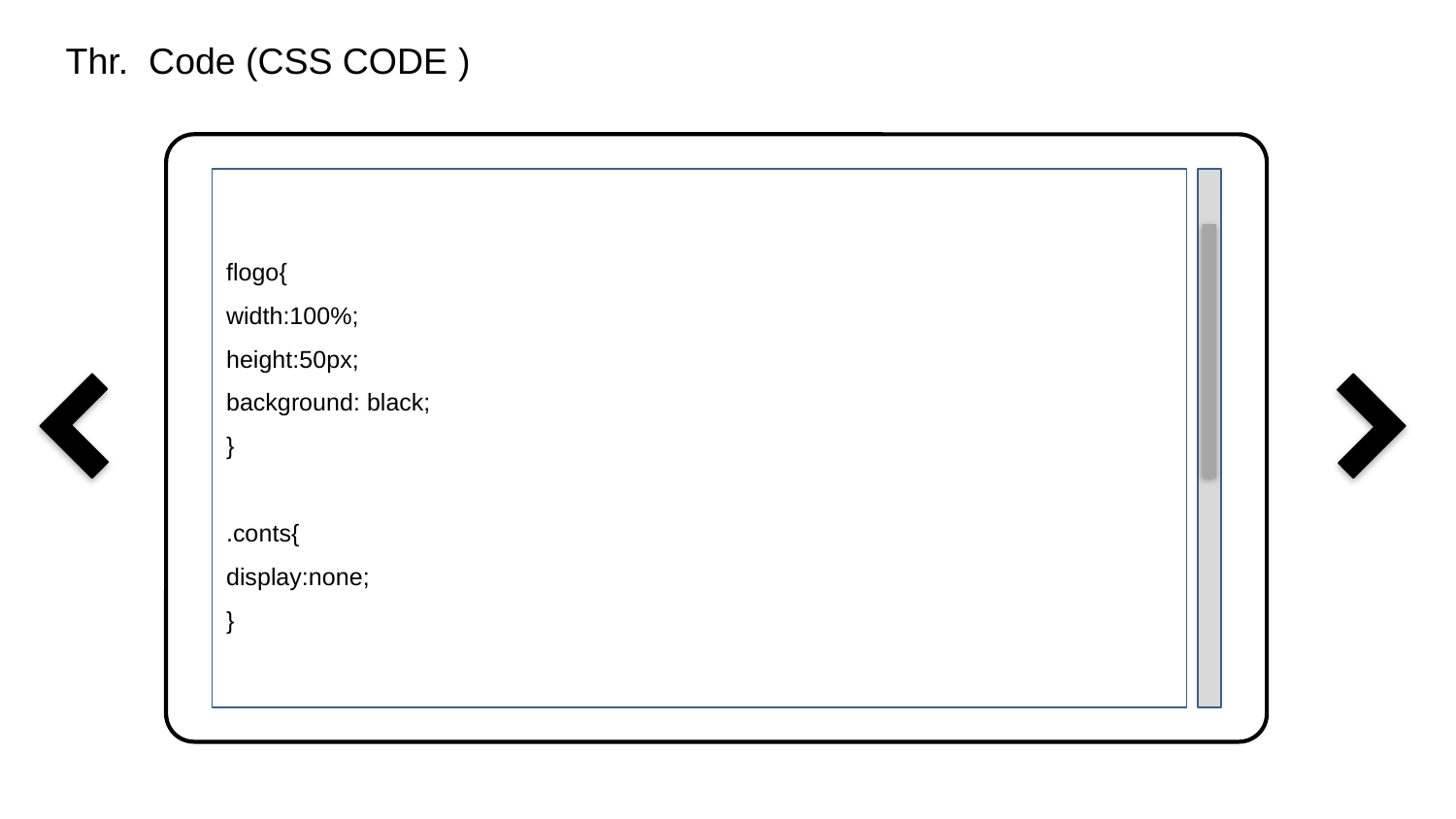

Thr.  Code (CSS CODE )

flogo{
width:100%;
height:50px;
background: black;
}

.conts{
display:none;
}